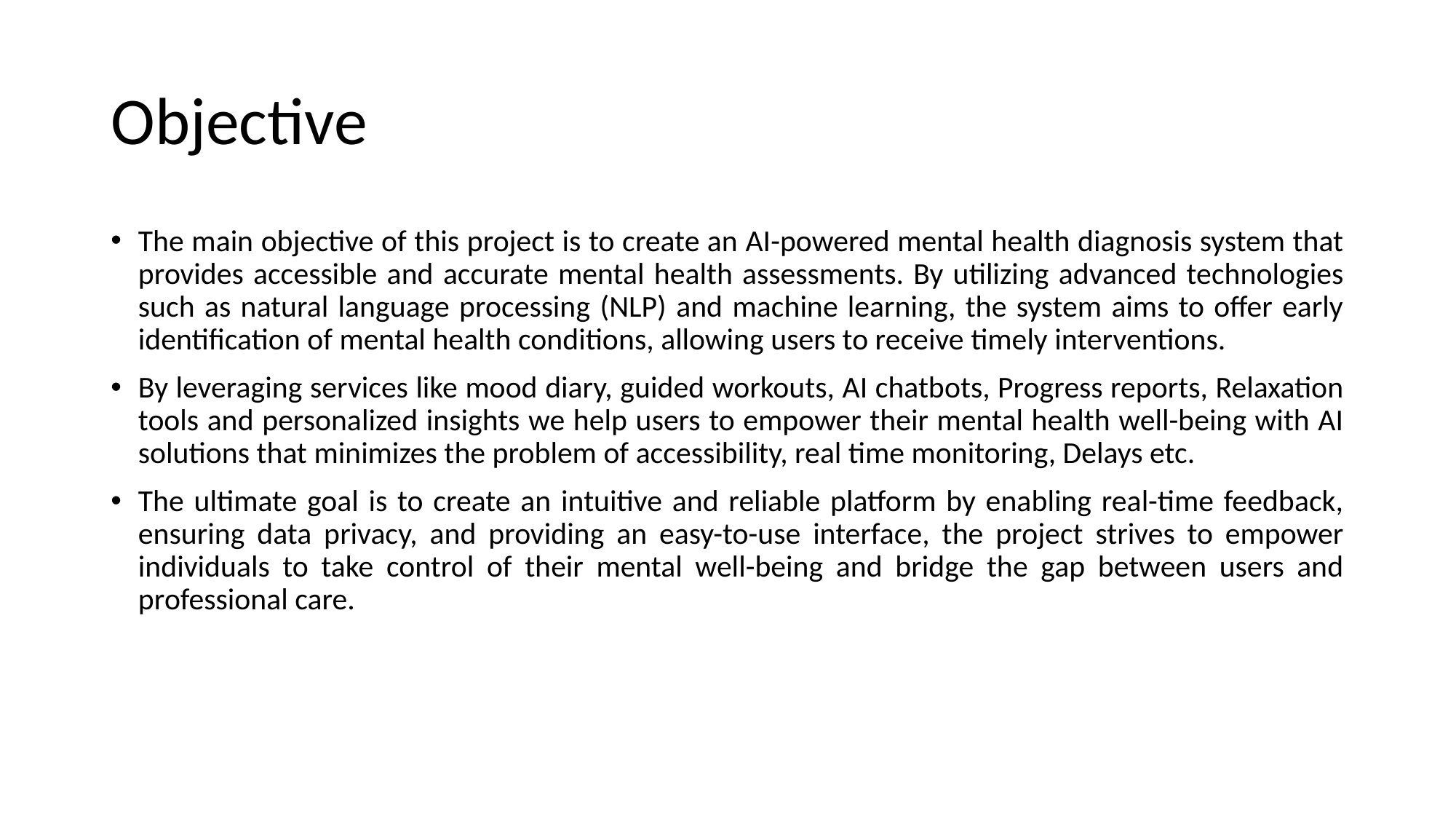

# Objective

The main objective of this project is to create an AI-powered mental health diagnosis system that provides accessible and accurate mental health assessments. By utilizing advanced technologies such as natural language processing (NLP) and machine learning, the system aims to offer early identification of mental health conditions, allowing users to receive timely interventions.
By leveraging services like mood diary, guided workouts, AI chatbots, Progress reports, Relaxation tools and personalized insights we help users to empower their mental health well-being with AI solutions that minimizes the problem of accessibility, real time monitoring, Delays etc.
The ultimate goal is to create an intuitive and reliable platform by enabling real-time feedback, ensuring data privacy, and providing an easy-to-use interface, the project strives to empower individuals to take control of their mental well-being and bridge the gap between users and professional care.